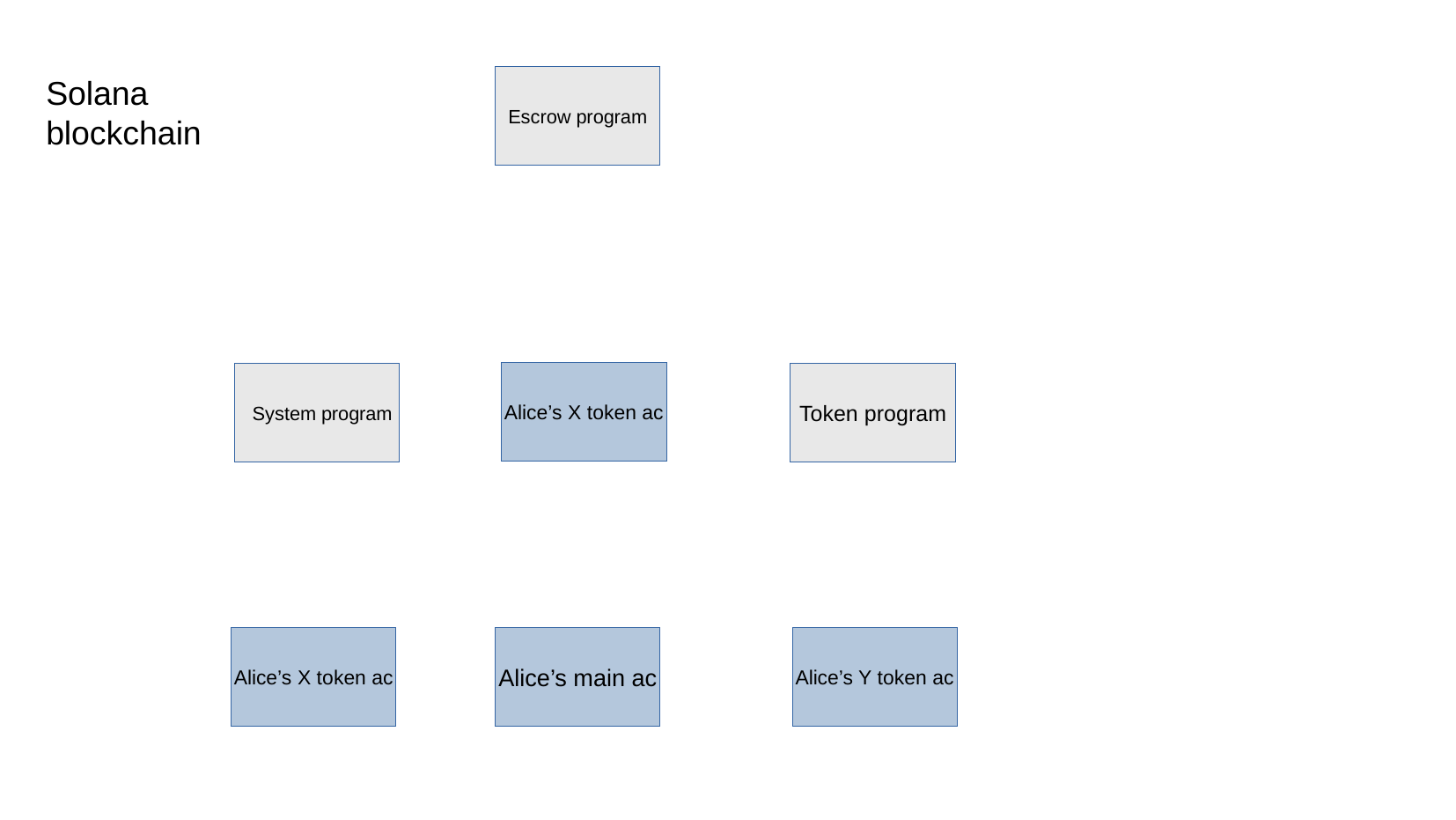

Solana blockchain
Escrow program
Alice’s X token ac
  System program
Token program
Alice’s X token ac
Alice’s main ac
Alice’s Y token ac